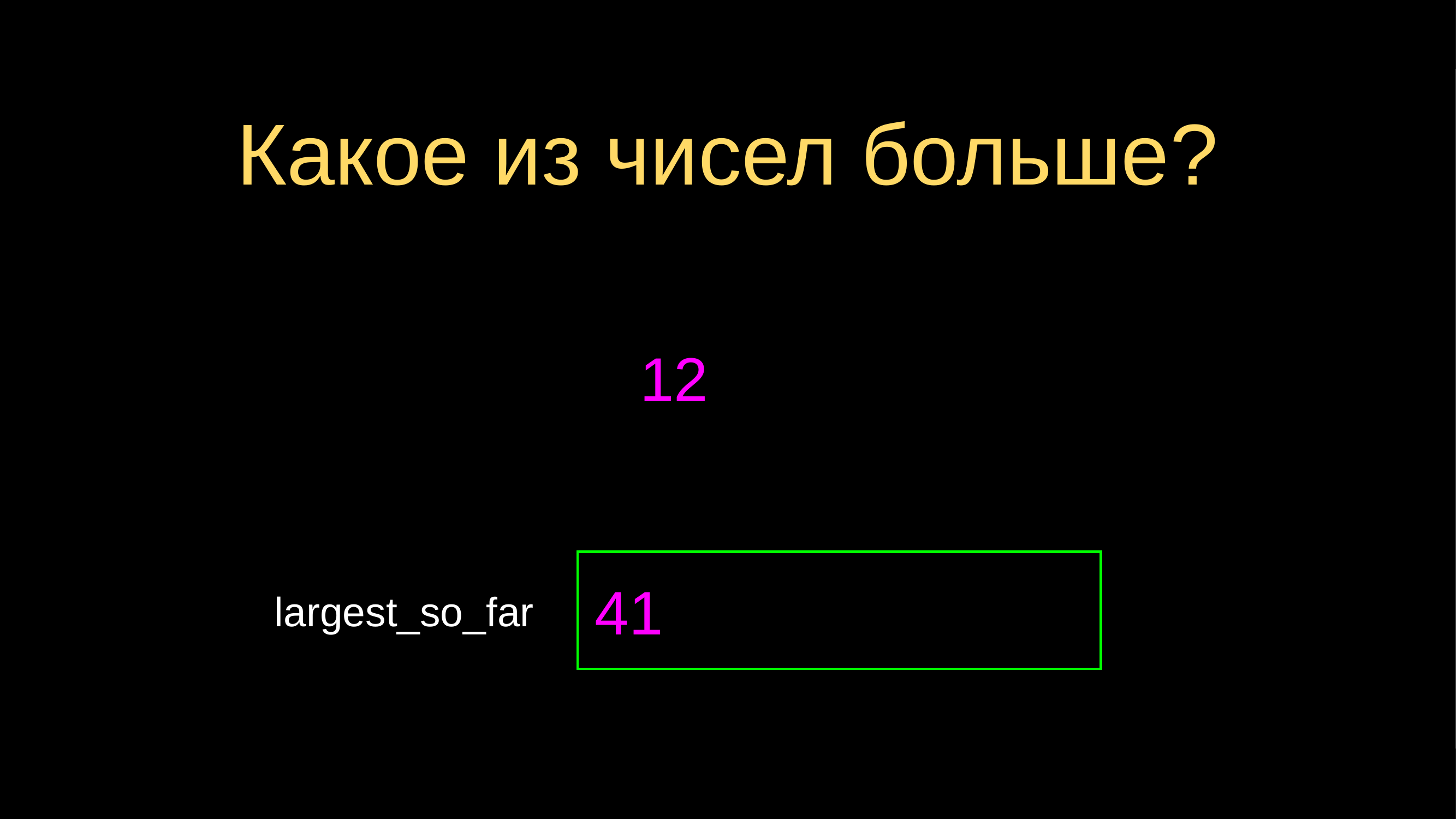

# Какое из чисел больше?
12

41
largest_so_far